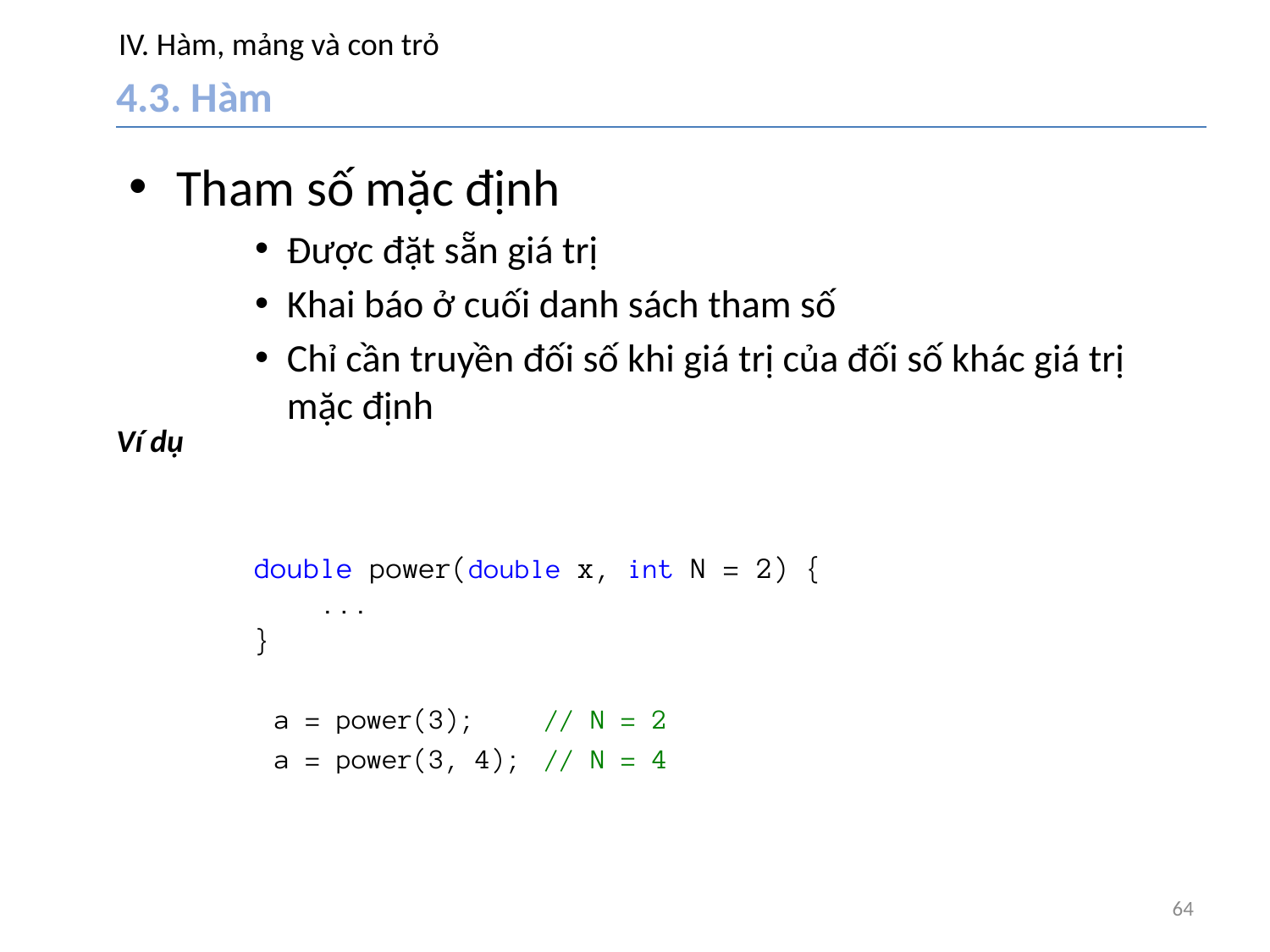

# IV. Hàm, mảng và con trỏ
4.3. Hàm
Tham số mặc định
Được đặt sẵn giá trị
Khai báo ở cuối danh sách tham số
Chỉ cần truyền đối số khi giá trị của đối số khác giá trị mặc định
Ví dụ
double power(double x, int N = 2) {
    ...
}

	a = power(3);	 // N = 2
	a = power(3, 4);	 // N = 4
64